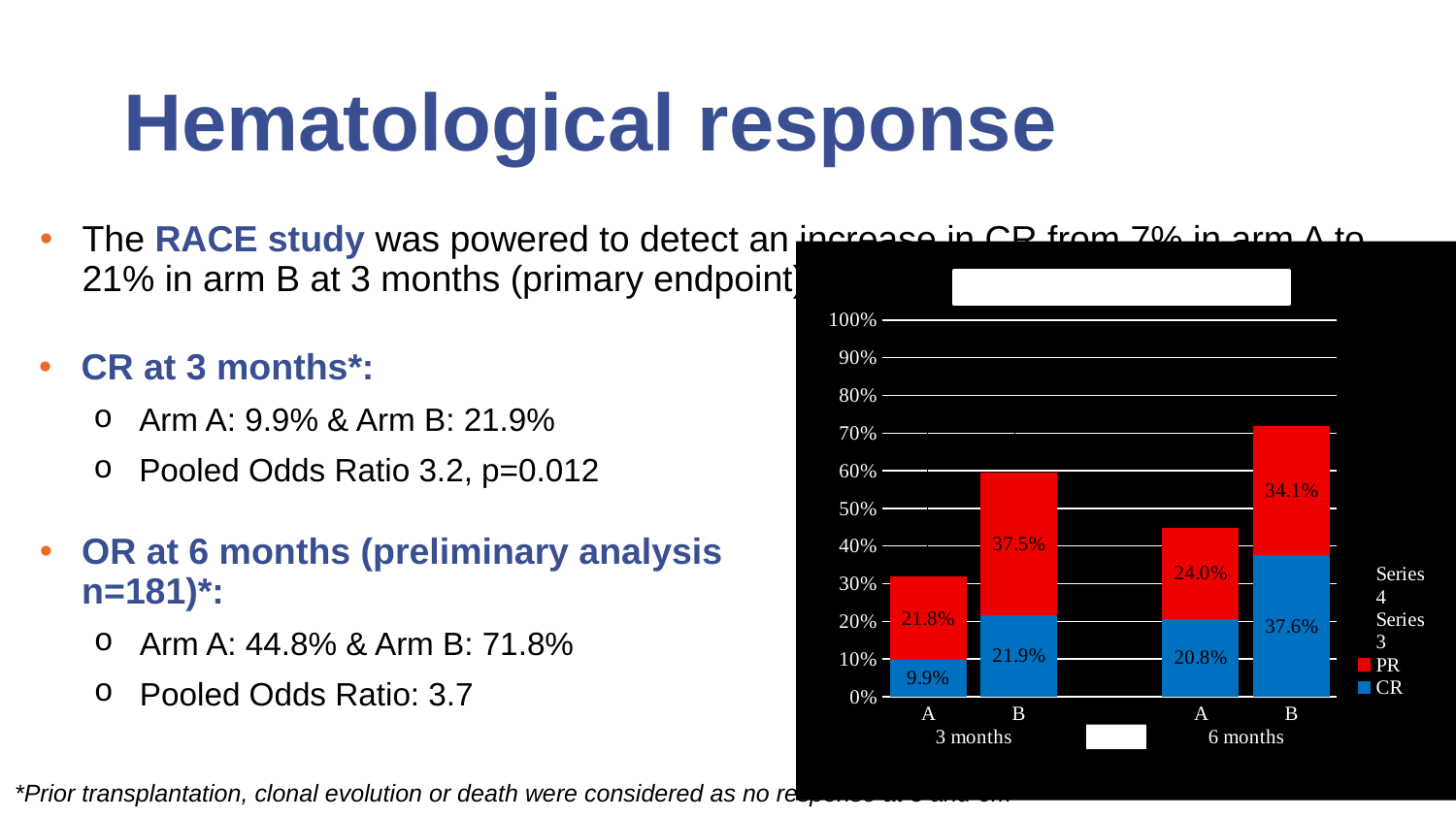

Hematological response
The RACE study was powered to detect an increase in CR from 7% in arm A to 21% in arm B at 3 months (primary endpoint).

### Chart: Haematological response

| Category | CR | PR |  |  |
|---|---|---|---|---|
| A | 10.0 | 22.0 | 69.0 | None |
| B | 21.0 | 36.0 | 39.0 | None |
|  | None | None | None | 69.0 |
| A | 20.0 | 23.0 | 53.0 | None |
| B | 32.0 | 29.0 | 24.0 | None |

CR at 3 months*:
Arm A: 9.9% & Arm B: 21.9%
Pooled Odds Ratio 3.2, p=0.012

OR at 6 months (preliminary analysis n=181)*:
Arm A: 44.8% & Arm B: 71.8%
Pooled Odds Ratio: 3.7

*Prior transplantation, clonal evolution or death were considered as no response at 3 and 6m